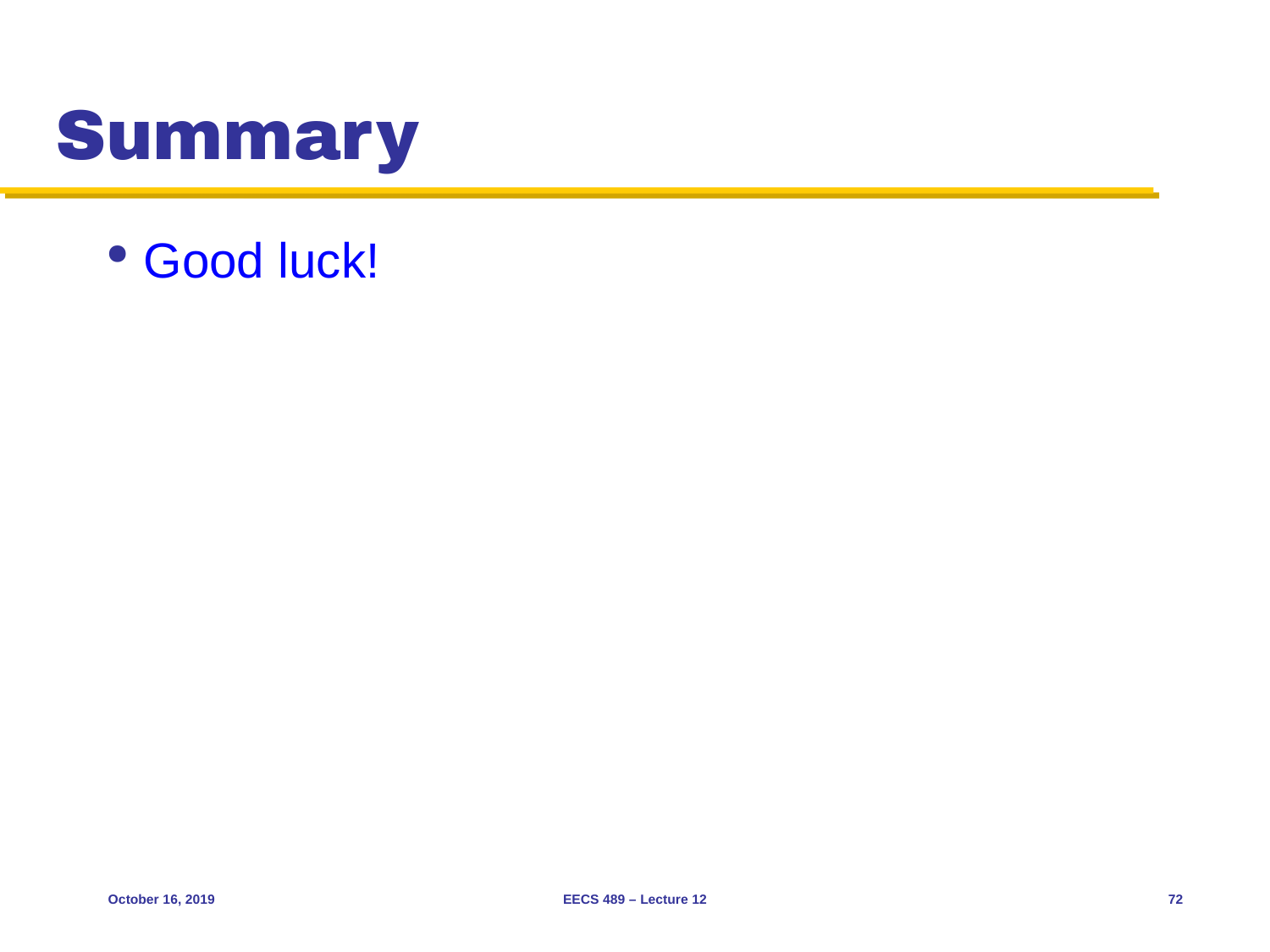

# Summary
Good luck!
October 16, 2019
EECS 489 – Lecture 12
72